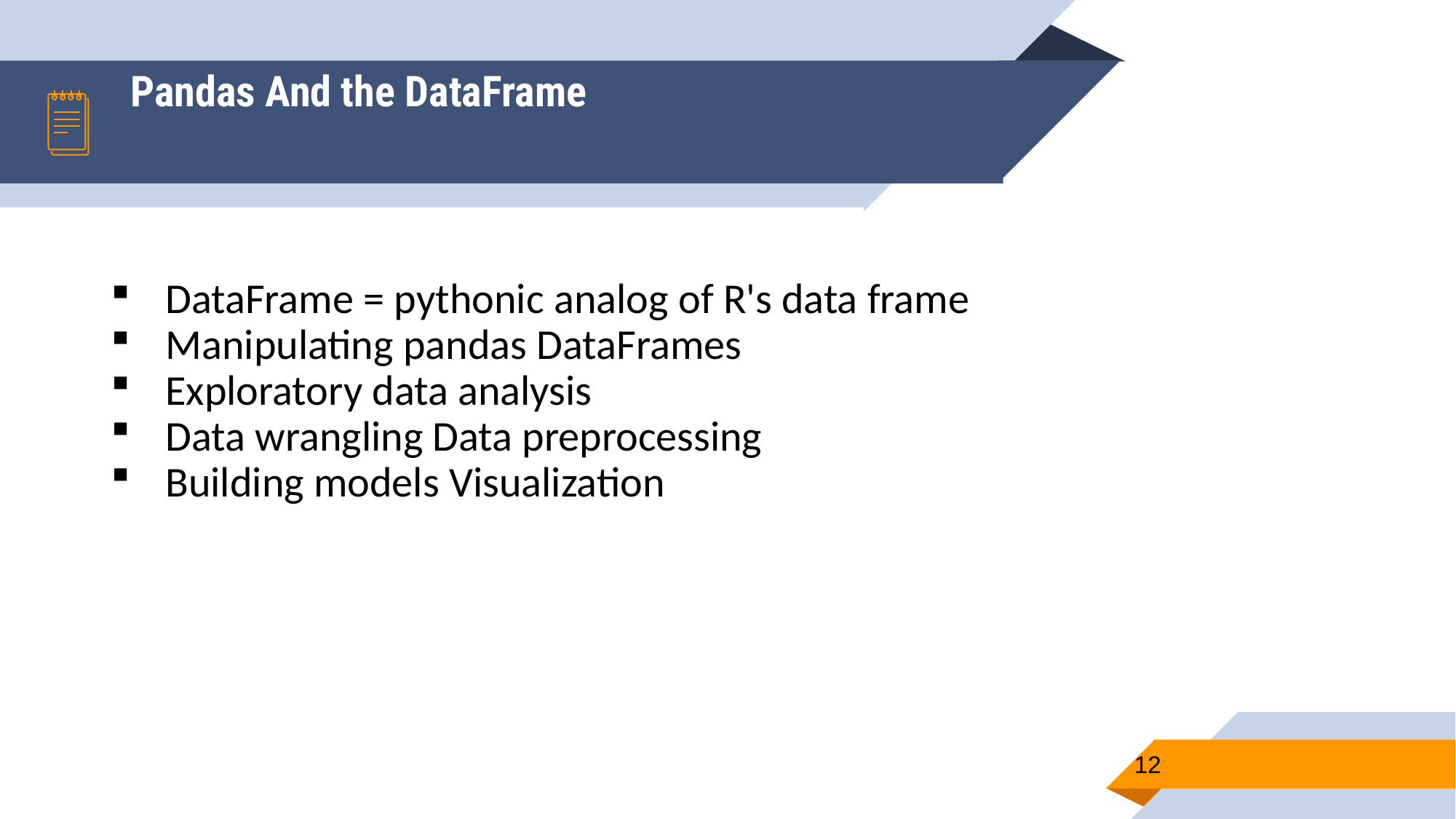

Pandas And the DataFrame

DataFrame = pythonic analog of R's data frame
Manipulating pandas DataFrames
Exploratory data analysis
Data wrangling Data preprocessing
Building models Visualization
12